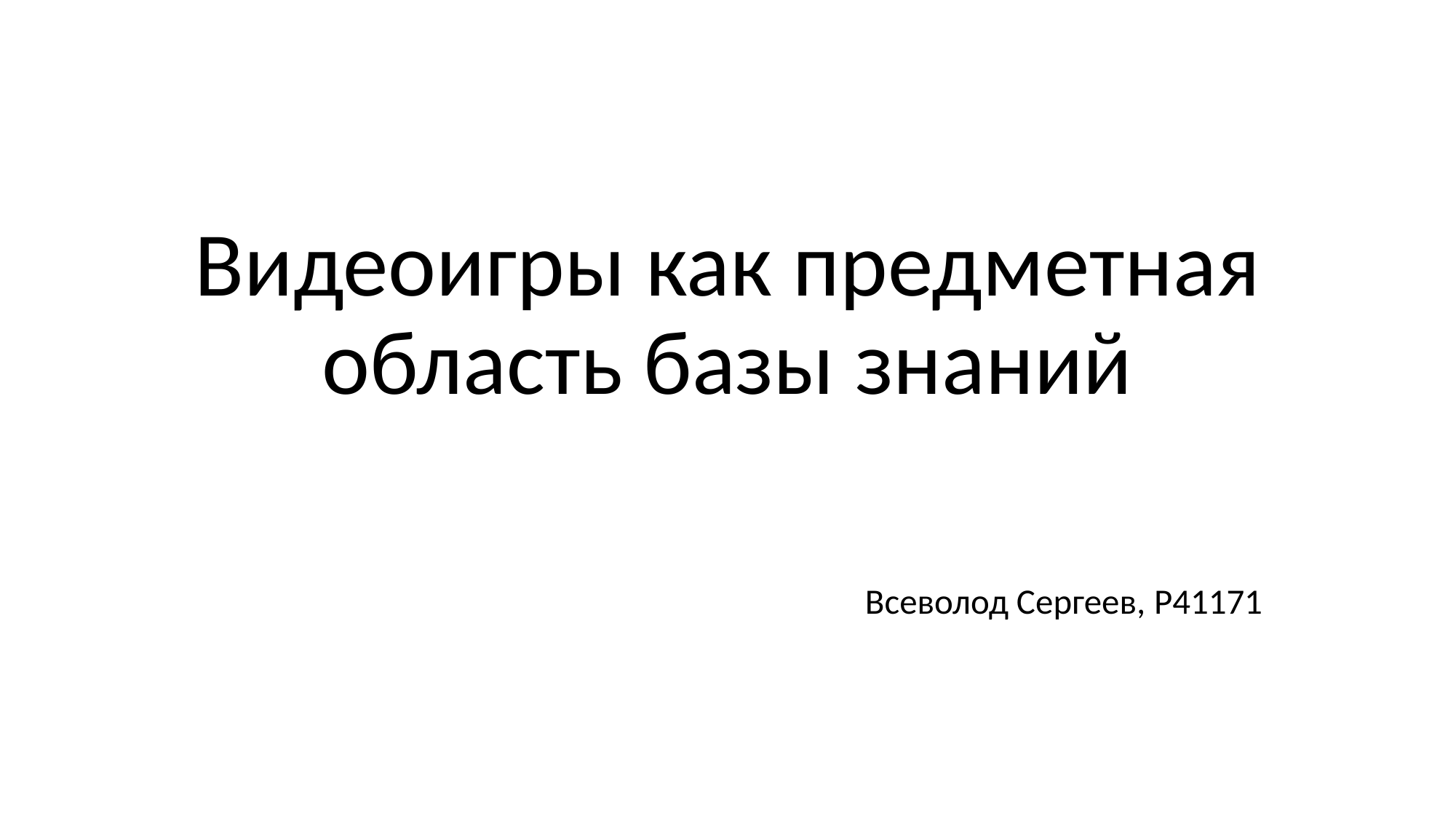

# Видеоигры как предметная область базы знаний
Всеволод Сергеев, P41171